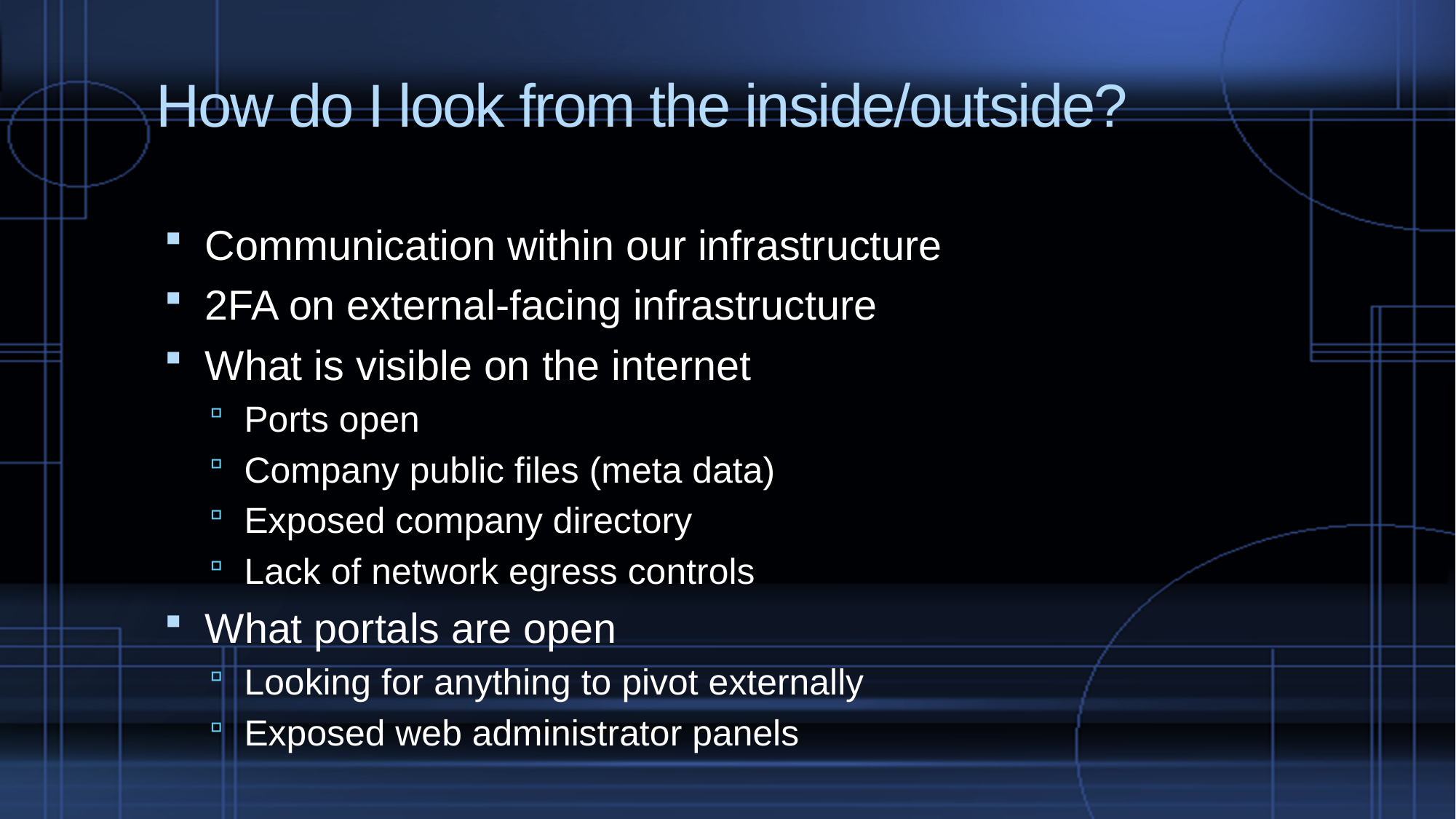

# How do I look from the inside/outside?
Communication within our infrastructure
2FA on external-facing infrastructure
What is visible on the internet
Ports open
Company public files (meta data)
Exposed company directory
Lack of network egress controls
What portals are open
Looking for anything to pivot externally
Exposed web administrator panels